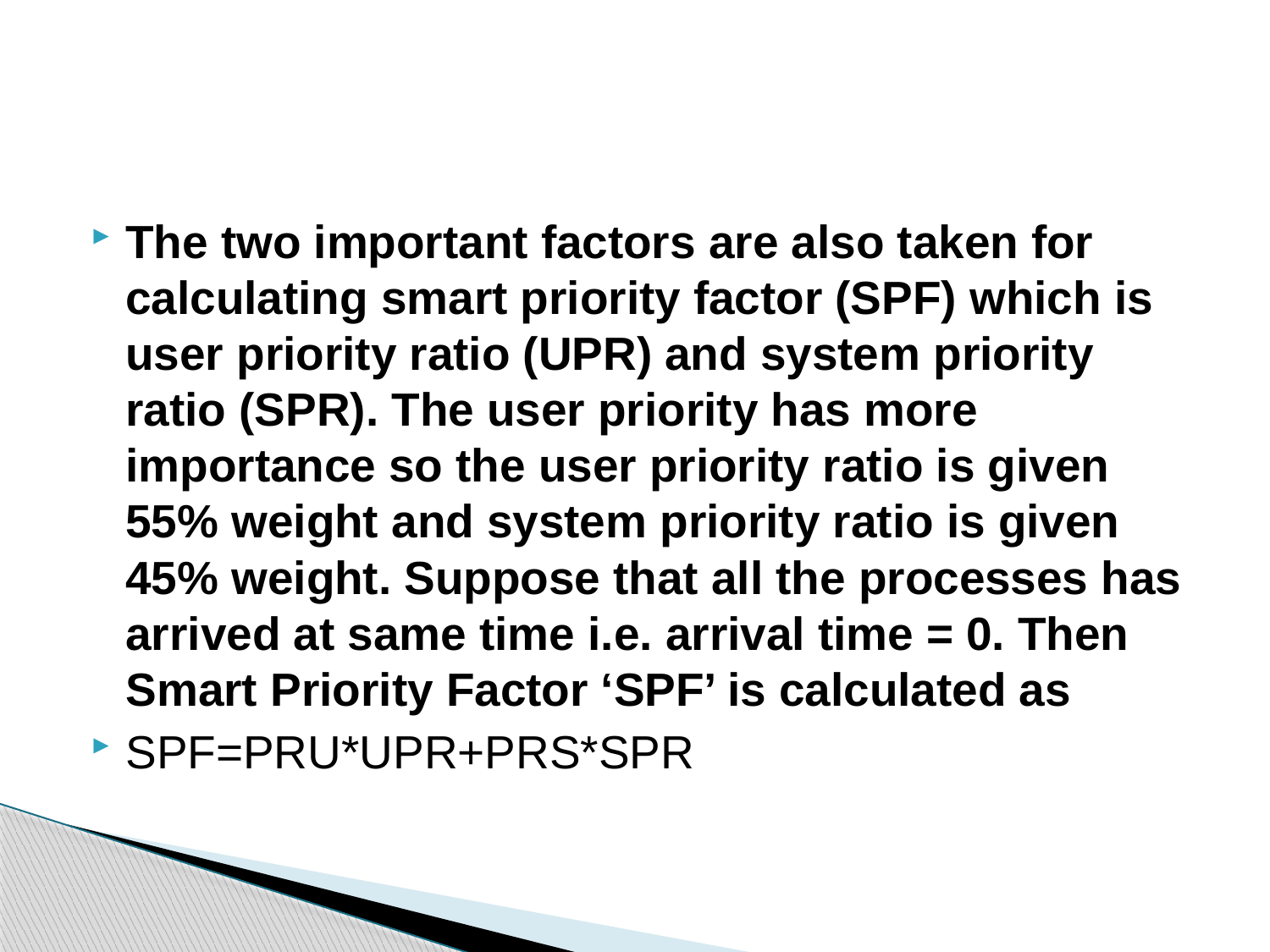

The two important factors are also taken for calculating smart priority factor (SPF) which is user priority ratio (UPR) and system priority ratio (SPR). The user priority has more importance so the user priority ratio is given 55% weight and system priority ratio is given 45% weight. Suppose that all the processes has arrived at same time i.e. arrival time = 0. Then Smart Priority Factor ‘SPF’ is calculated as
SPF=PRU*UPR+PRS*SPR